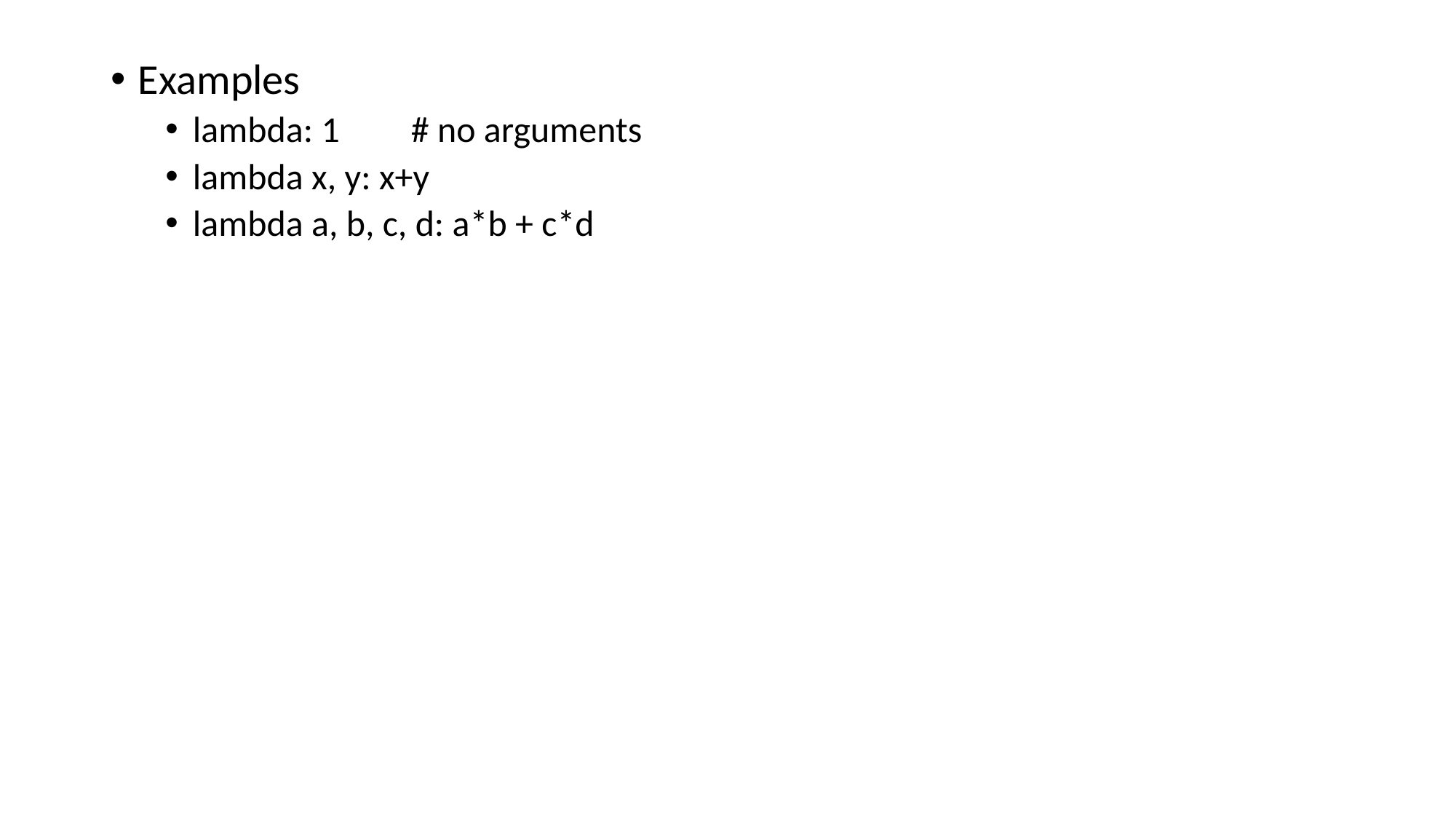

Examples
lambda: 1	# no arguments
lambda x, y: x+y
lambda a, b, c, d: a*b + c*d